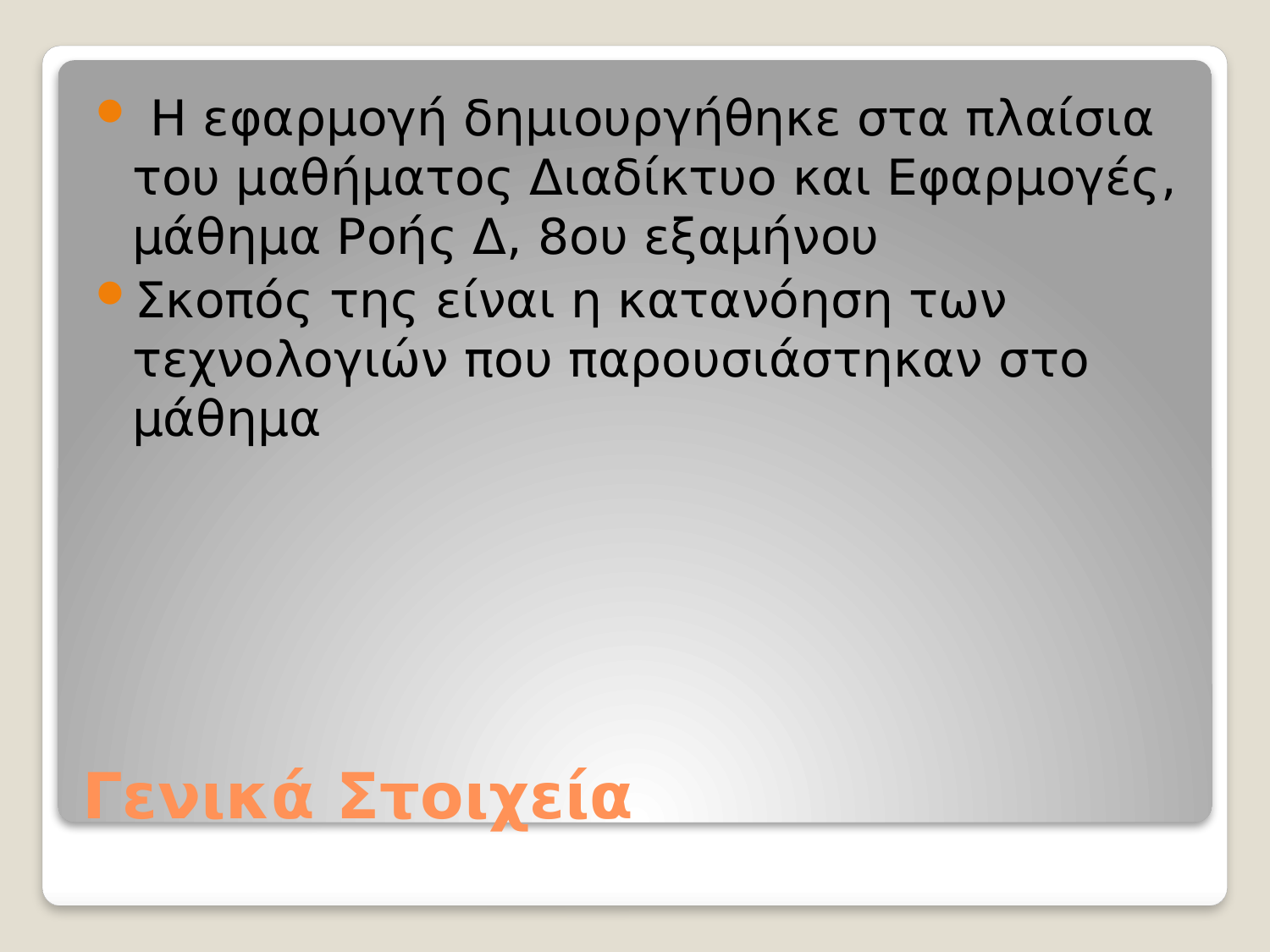

Η εφαρμογή δημιουργήθηκε στα πλαίσια του μαθήματος Διαδίκτυο και Εφαρμογές, μάθημα Ροής Δ, 8ου εξαμήνου
Σκοπός της είναι η κατανόηση των τεχνολογιών που παρουσιάστηκαν στο μάθημα
# Γενικά Στοιχεία